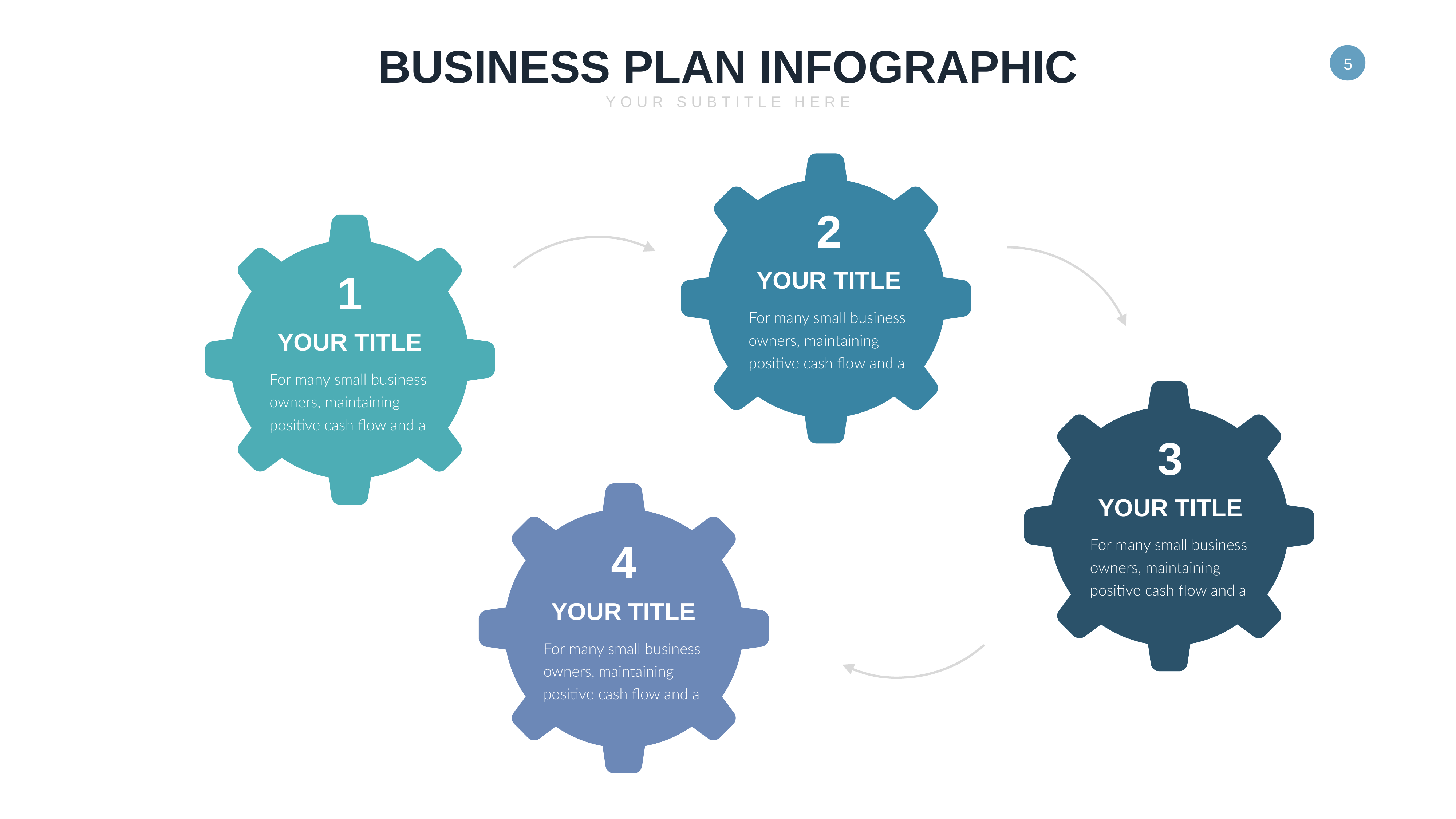

BUSINESS PLAN INFOGRAPHIC
YOUR SUBTITLE HERE

2

1
YOUR TITLE

For many small business owners, maintaining positive cash flow and a
YOUR TITLE
For many small business owners, maintaining positive cash flow and a

3

YOUR TITLE
For many small business owners, maintaining positive cash flow and a
4
YOUR TITLE
For many small business owners, maintaining positive cash flow and a